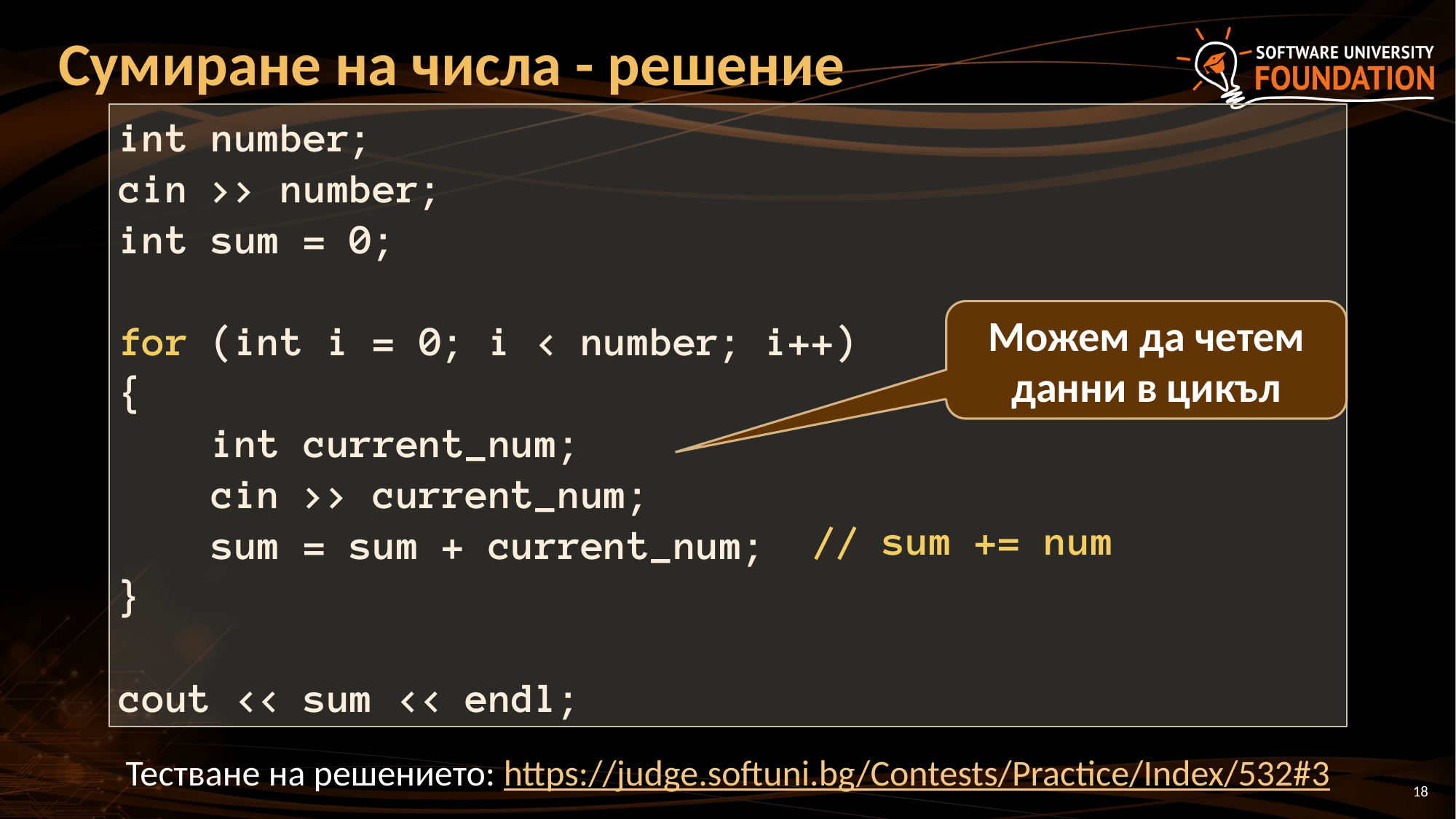

# Сумиране на числа - решение
int number;
cin >> number;
int sum = 0;

for (int i = 0; i < number; i++)
{
    int current_num;
    cin >> current_num;
    sum = sum + current_num;
}

cout << sum << endl;
Можем да четем данни в цикъл
// sum += num
Тестване на решението: https://judge.softuni.bg/Contests/Practice/Index/532#3
18